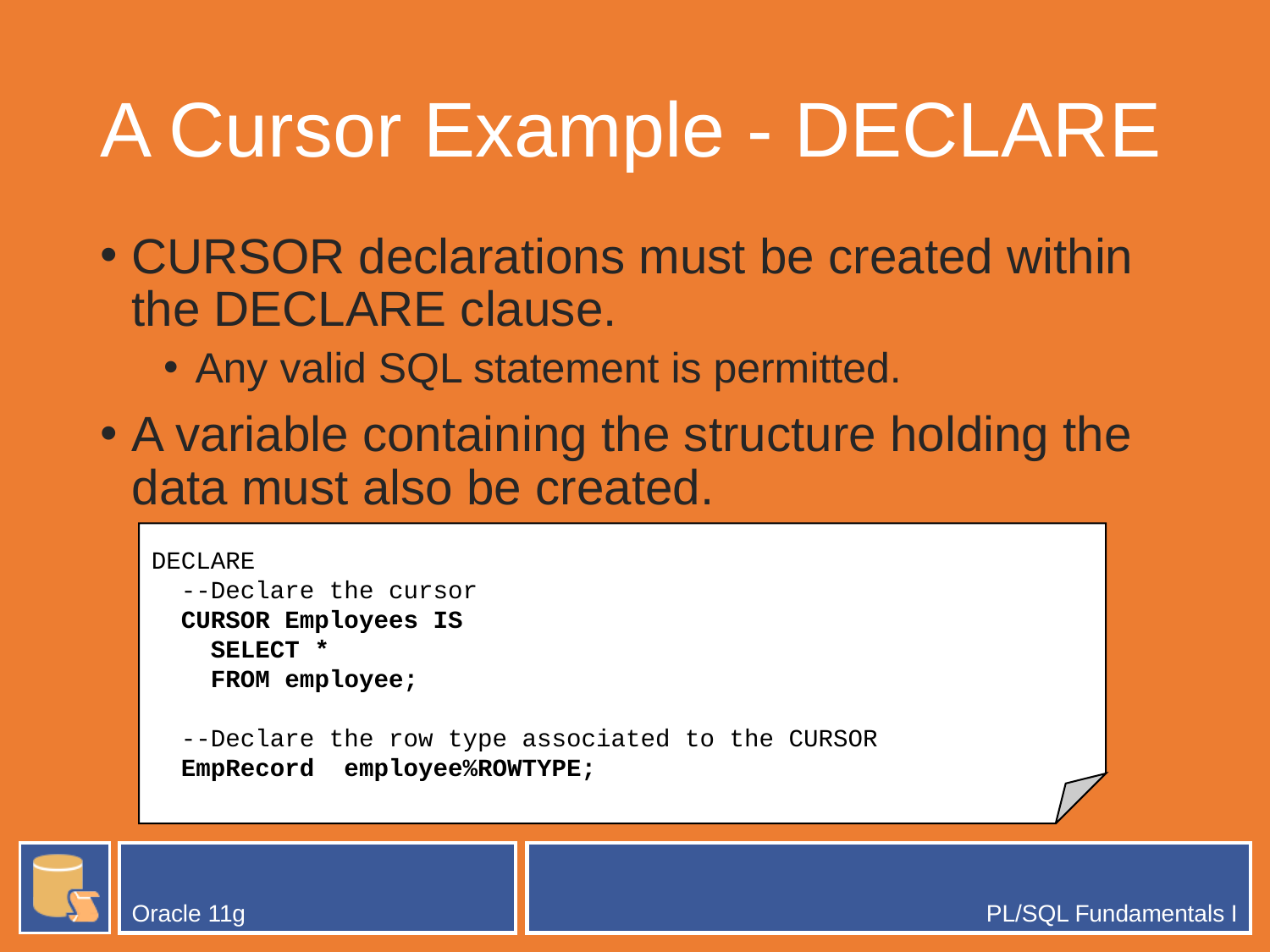

# A Cursor Example - DECLARE
CURSOR declarations must be created within the DECLARE clause.
Any valid SQL statement is permitted.
A variable containing the structure holding the data must also be created.

DECLARE
  --Declare the cursor
  CURSOR Employees IS
    SELECT *
    FROM employee;

  --Declare the row type associated to the CURSOR
  EmpRecord  employee%ROWTYPE;